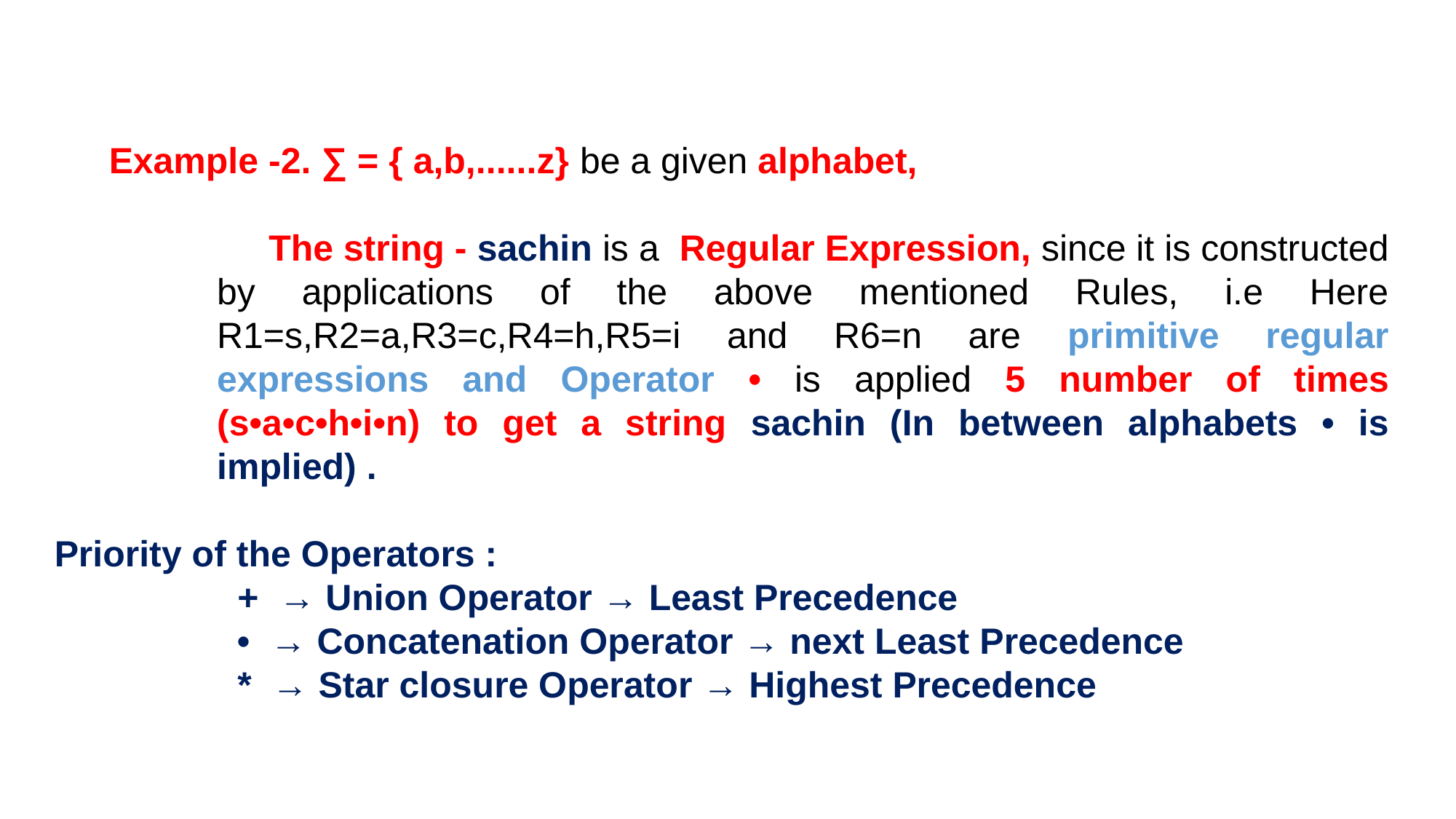

Example -2. ∑ = { a,b,......z} be a given alphabet,

                     The string - sachin is a  Regular Expression, since it is constructed by applications of the above mentioned Rules, i.e Here R1=s,R2=a,R3=c,R4=h,R5=i and R6=n are primitive regular expressions and Operator • is applied 5 number of times (s•a•c•h•i•n) to get a string sachin (In between alphabets • is implied) .

Priority of the Operators :
  +  → Union Operator → Least Precedence
  •  → Concatenation Operator → next Least Precedence
  *  → Star closure Operator → Highest Precedence